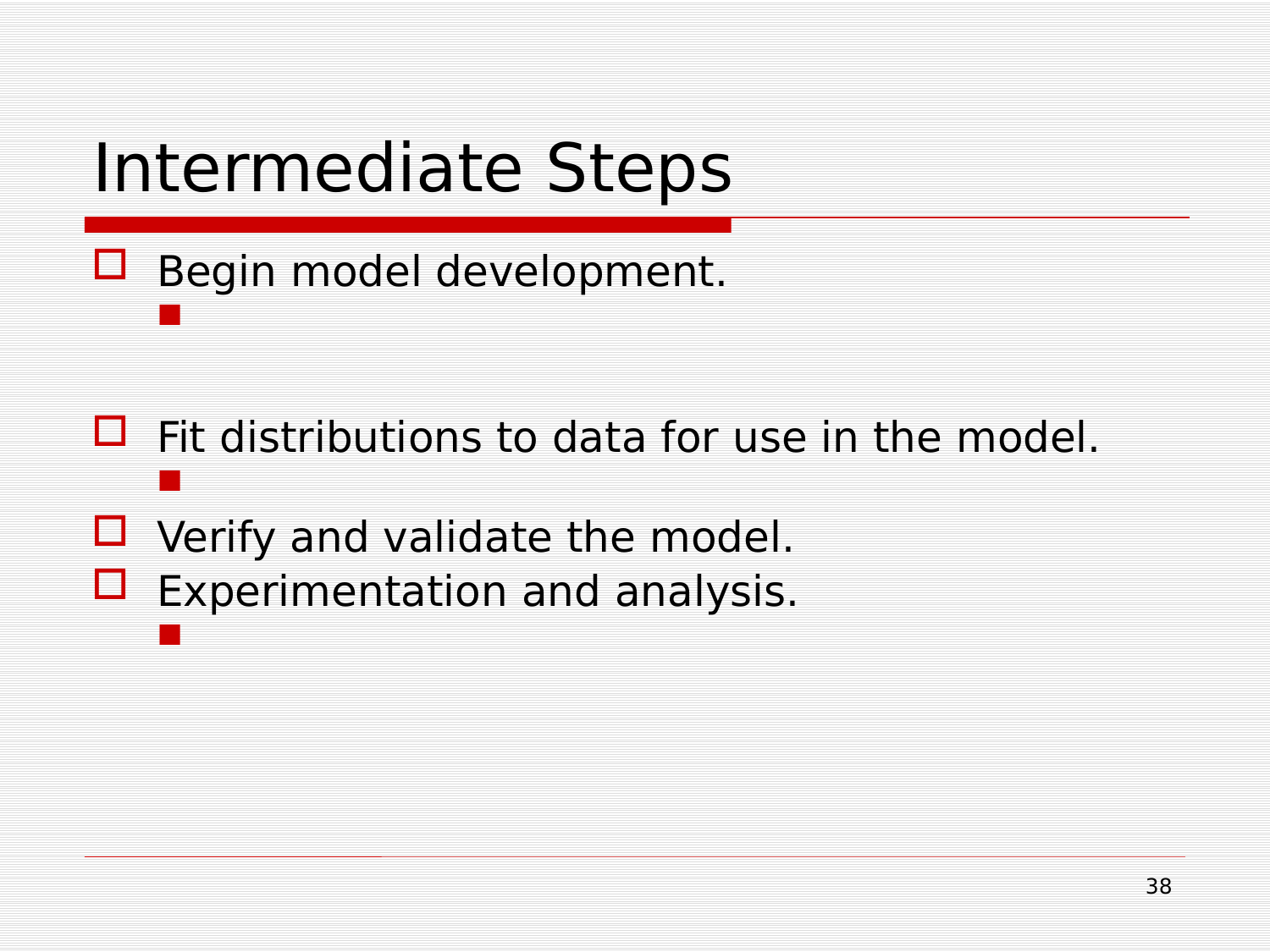

# Intermediate Steps
Begin model development.

Fit distributions to data for use in the model.

Verify and validate the model.
Experimentation and analysis.

38